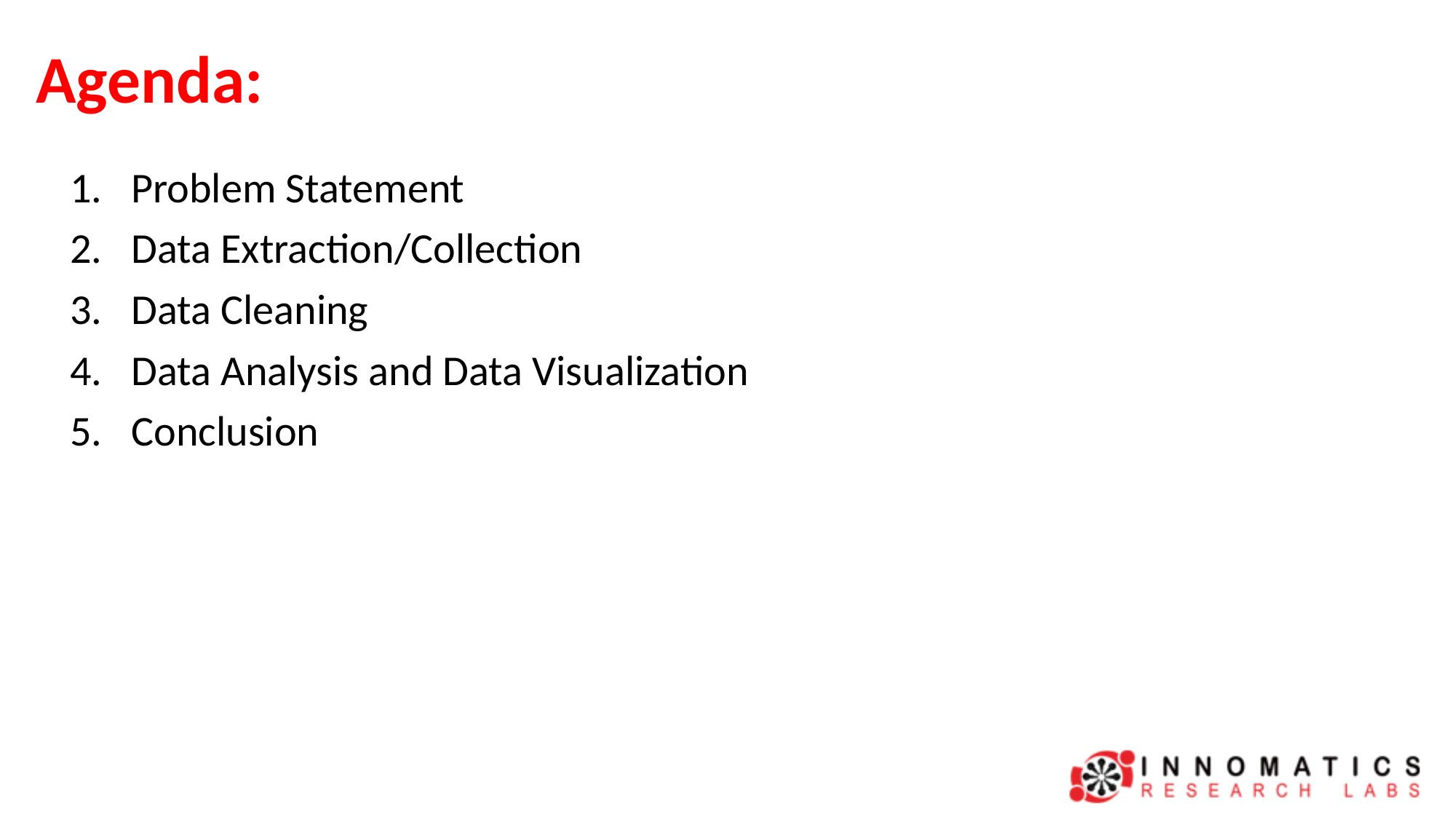

# Agenda:
Problem Statement
Data Extraction/Collection
Data Cleaning
Data Analysis and Data Visualization
Conclusion